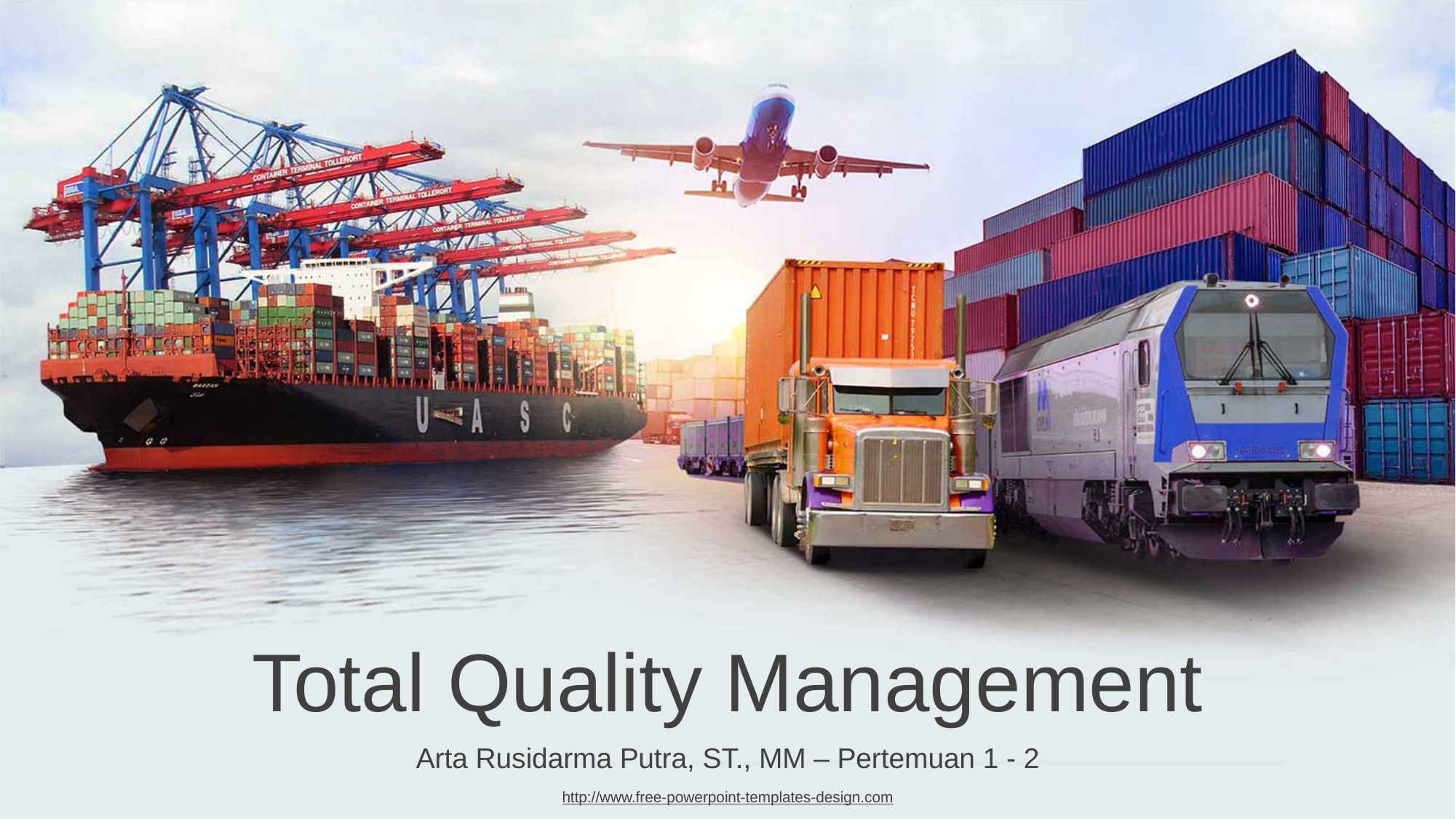

Total Quality Management
Arta Rusidarma Putra, ST., MM – Pertemuan 1 - 2
http://www.free-powerpoint-templates-design.com